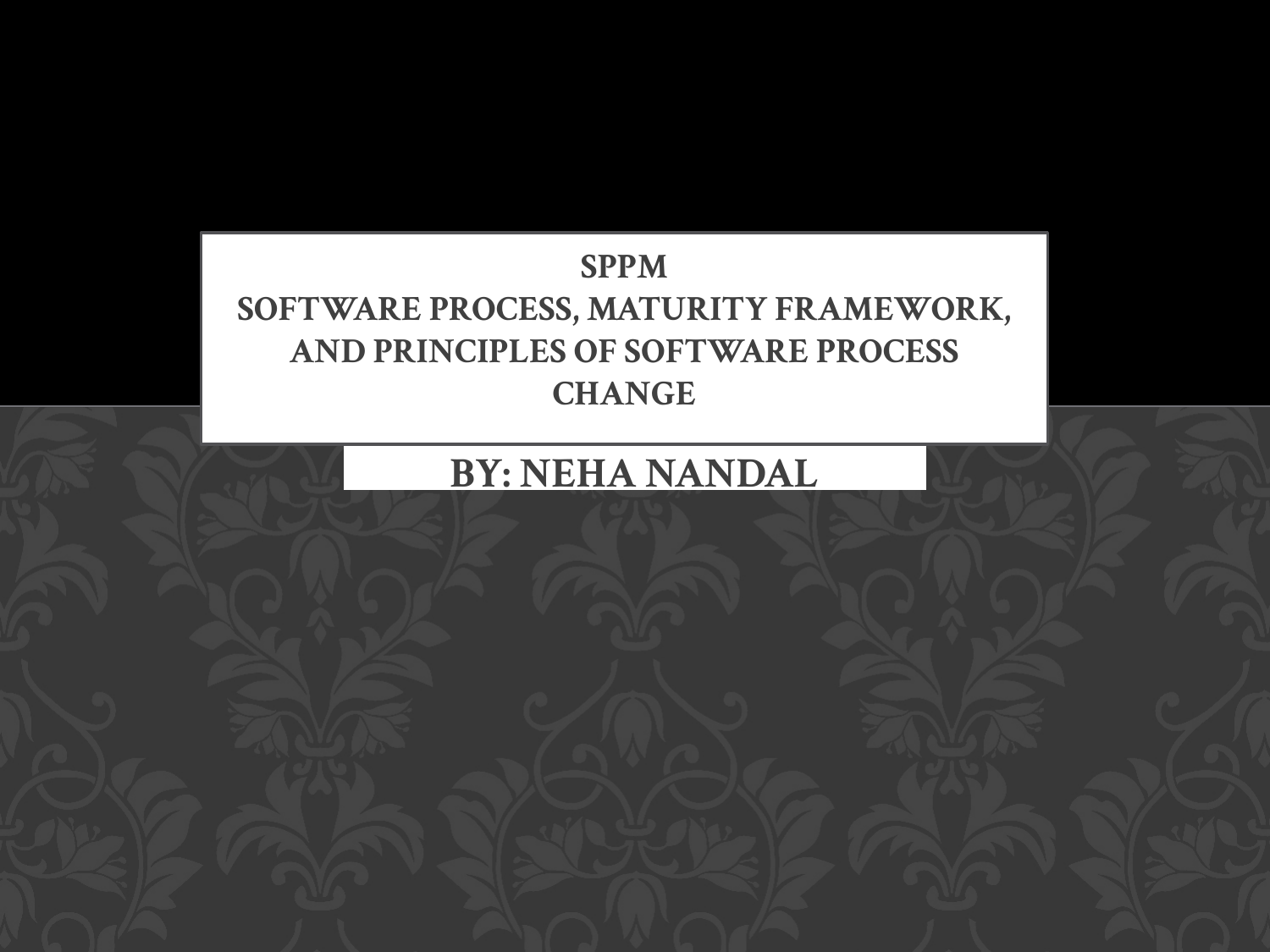

# SPPM software process, MATURITY FRAMEWORK, and principles of software process change
BY: NEHA NANDAL